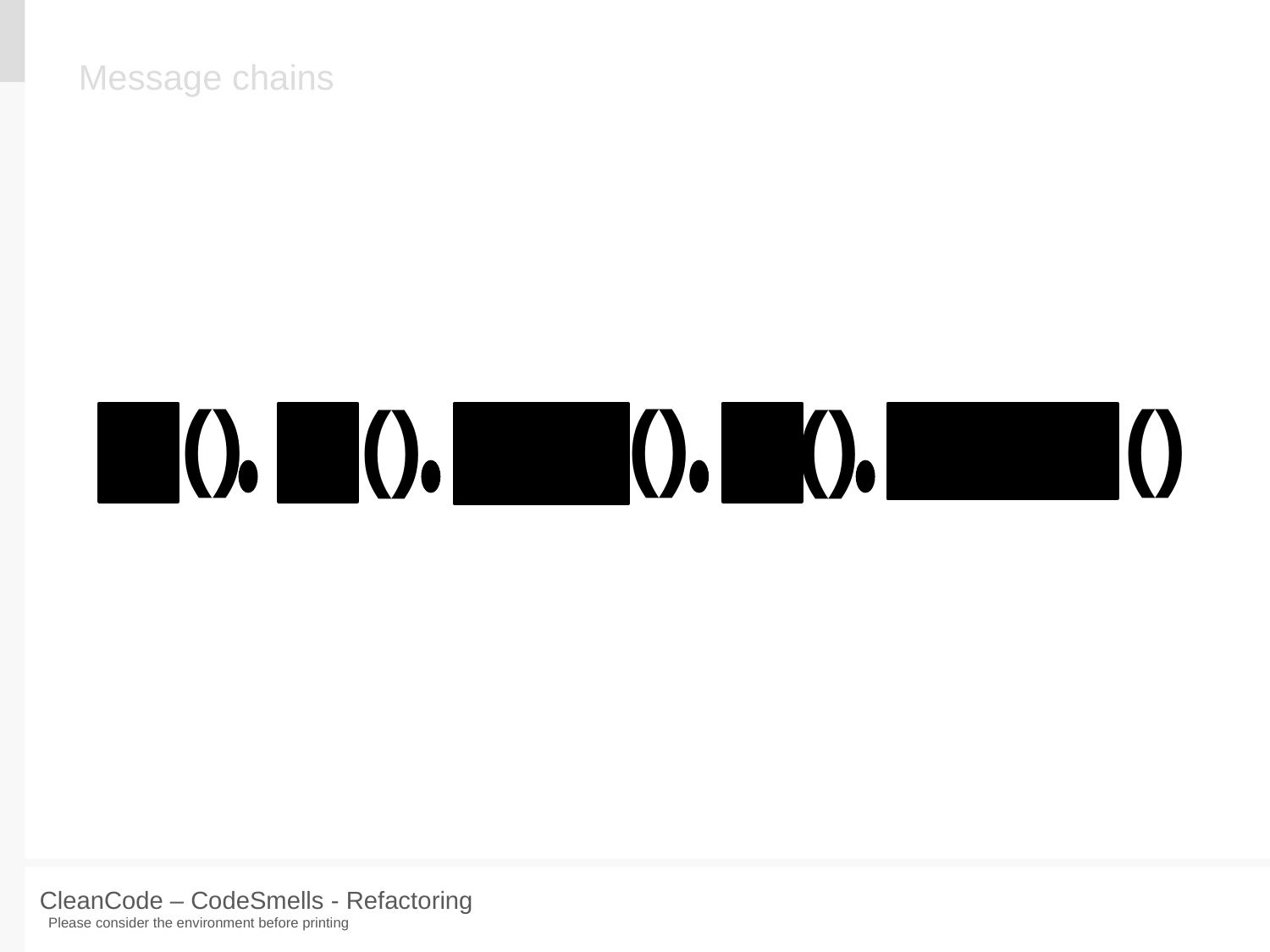

Message chains

()

()
()
()
()